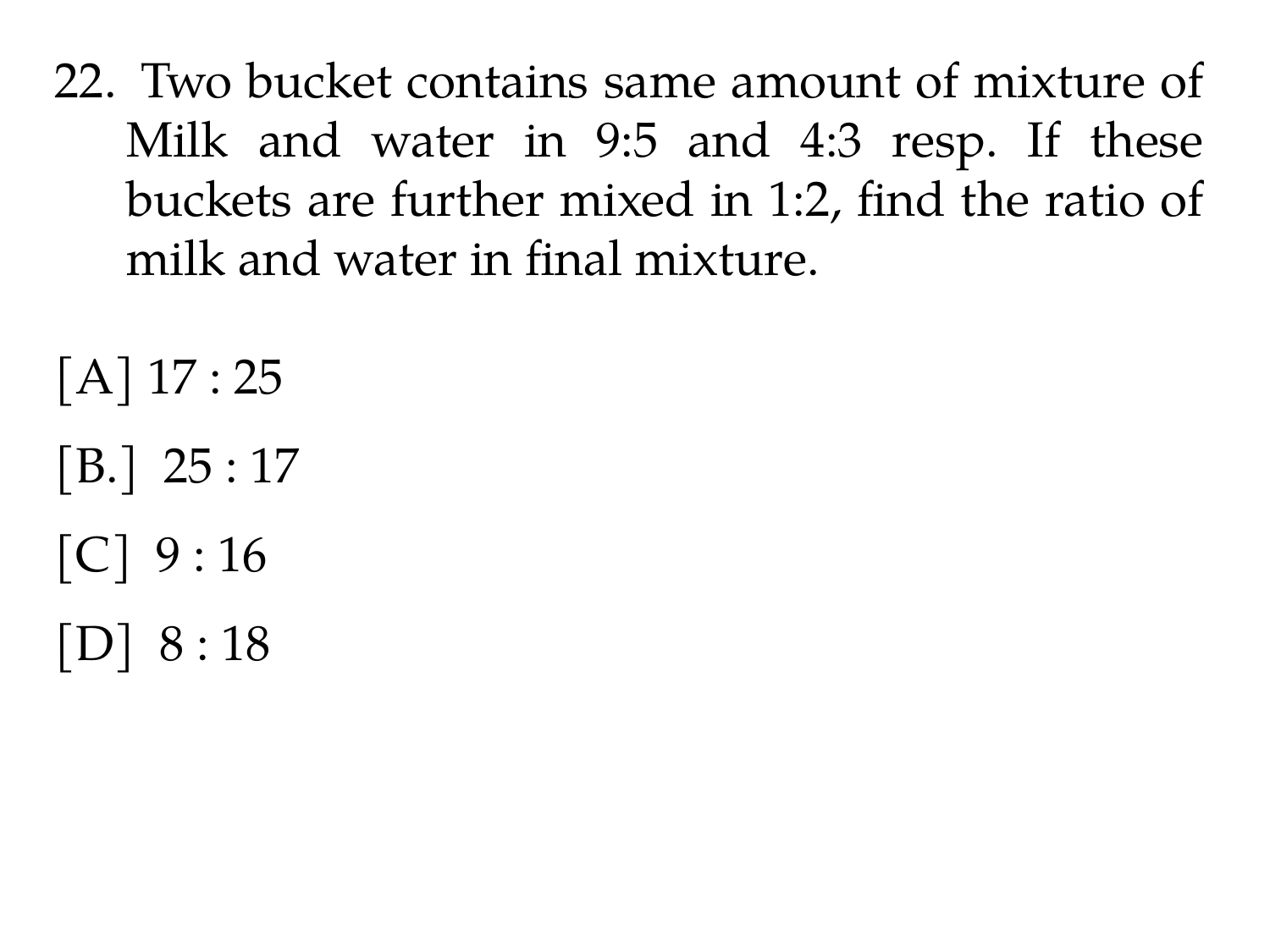

Two bucket contains same amount of mixture of Milk and water in 9:5 and 4:3 resp. If these buckets are further mixed in 1:2, find the ratio of milk and water in final mixture.

[A] 17 : 25
[B.]  25 : 17
[C]  9 : 16
[D]  8 : 18